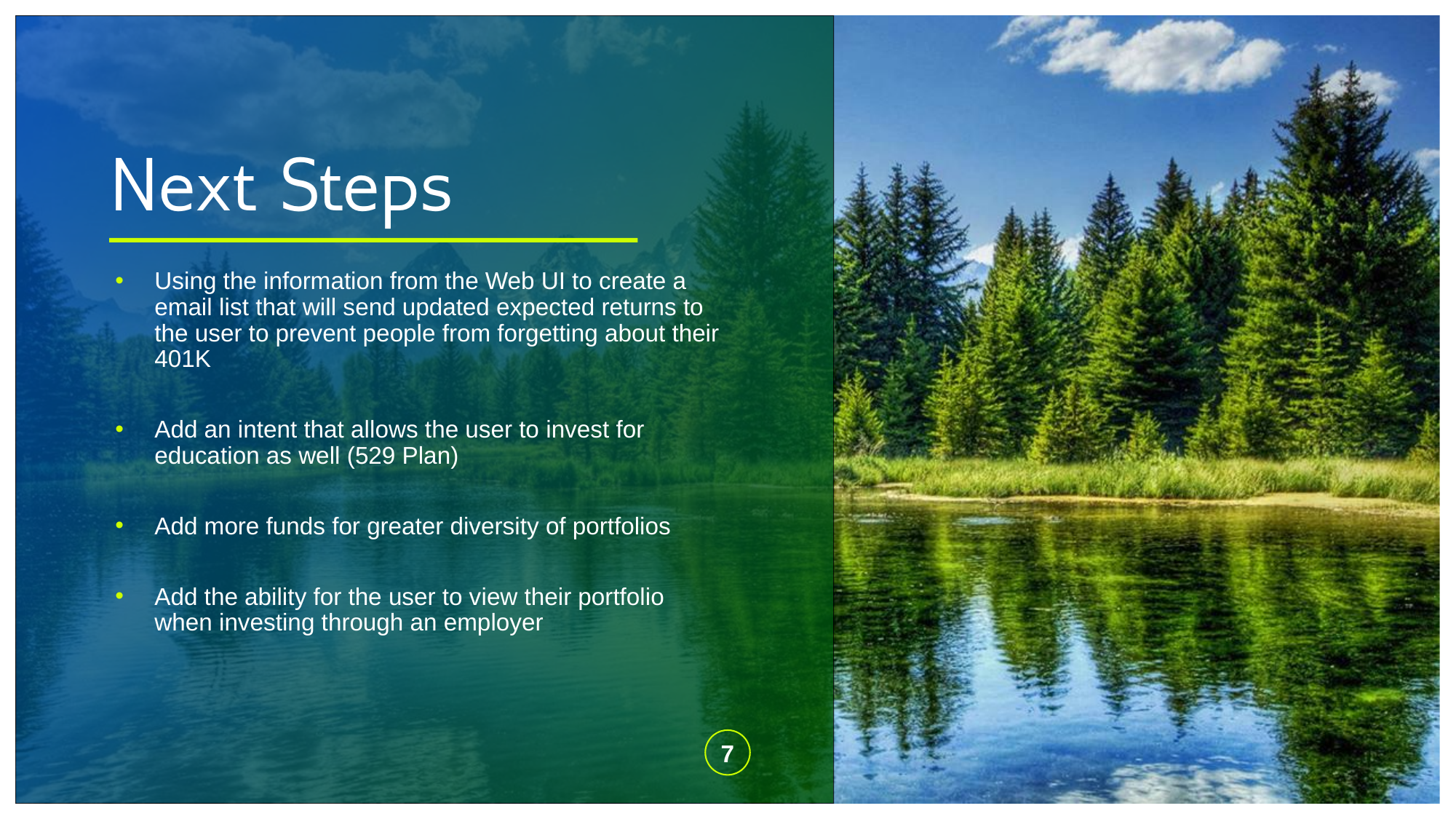

# Next Steps
Using the information from the Web UI to create a email list that will send updated expected returns to the user to prevent people from forgetting about their 401K

Add an intent that allows the user to invest for education as well (529 Plan)

Add more funds for greater diversity of portfolios

Add the ability for the user to view their portfolio when investing through an employer
7